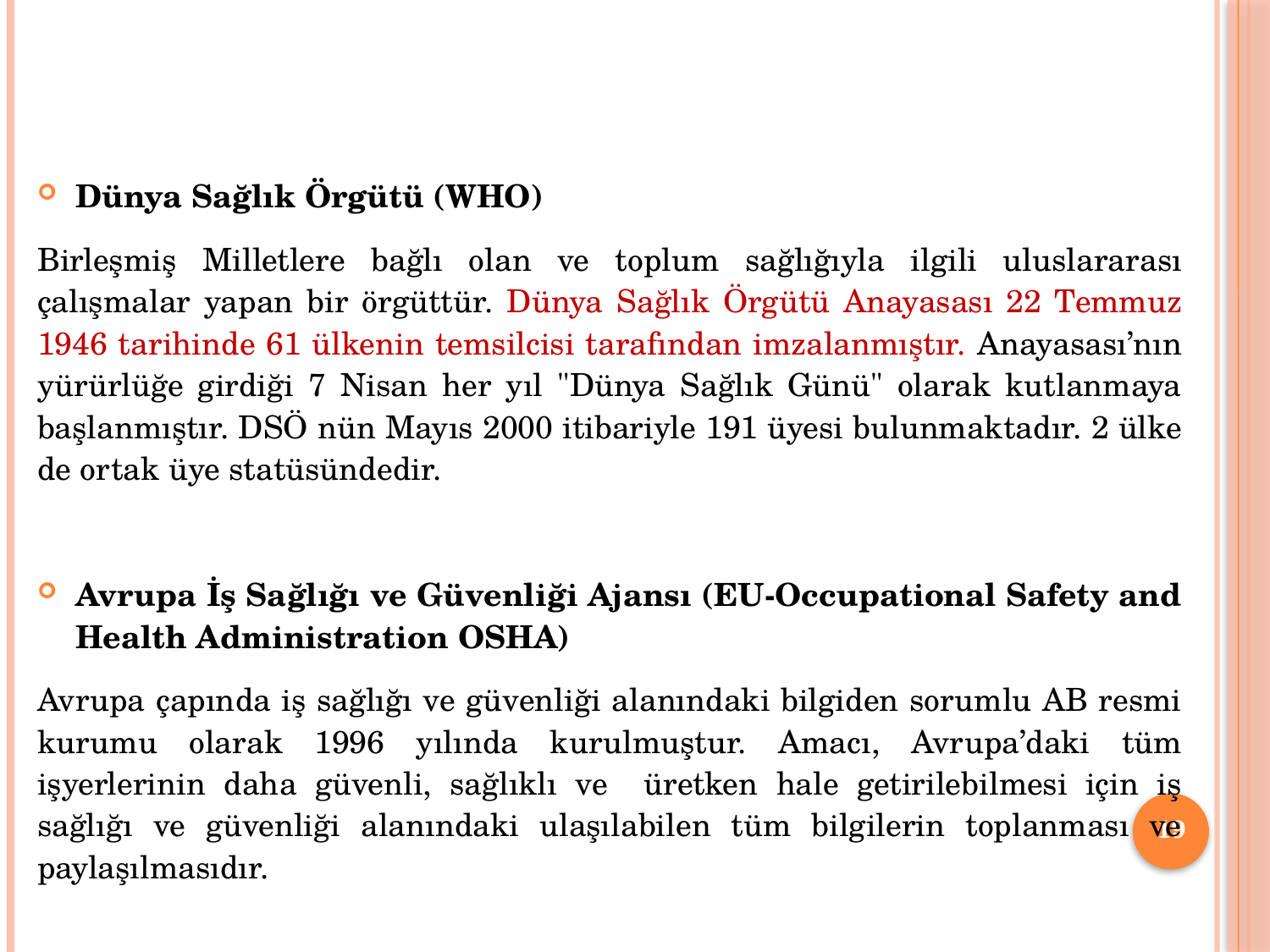

Dünya Sağlık Örgütü (WHO)
Birleşmiş Milletlere bağlı olan ve toplum sağlığıyla ilgili uluslararası çalışmalar yapan bir örgüttür. Dünya Sağlık Örgütü Anayasası 22 Temmuz 1946 tarihinde 61 ülkenin temsilcisi tarafından imzalanmıştır. Anayasası’nın yürürlüğe girdiği 7 Nisan her yıl "Dünya Sağlık Günü" olarak kutlanmaya başlanmıştır. DSÖ nün Mayıs 2000 itibariyle 191 üyesi bulunmaktadır. 2 ülke de ortak üye statüsündedir.

Avrupa İş Sağlığı ve Güvenliği Ajansı (EU-Occupational Safety and Health Administration OSHA)
Avrupa çapında iş sağlığı ve güvenliği alanındaki bilgiden sorumlu AB resmi kurumu olarak 1996 yılında kurulmuştur. Amacı, Avrupa’daki tüm işyerlerinin daha güvenli, sağlıklı ve  üretken hale getirilebilmesi için iş sağlığı ve güvenliği alanındaki ulaşılabilen tüm bilgilerin toplanması ve paylaşılmasıdır.

19